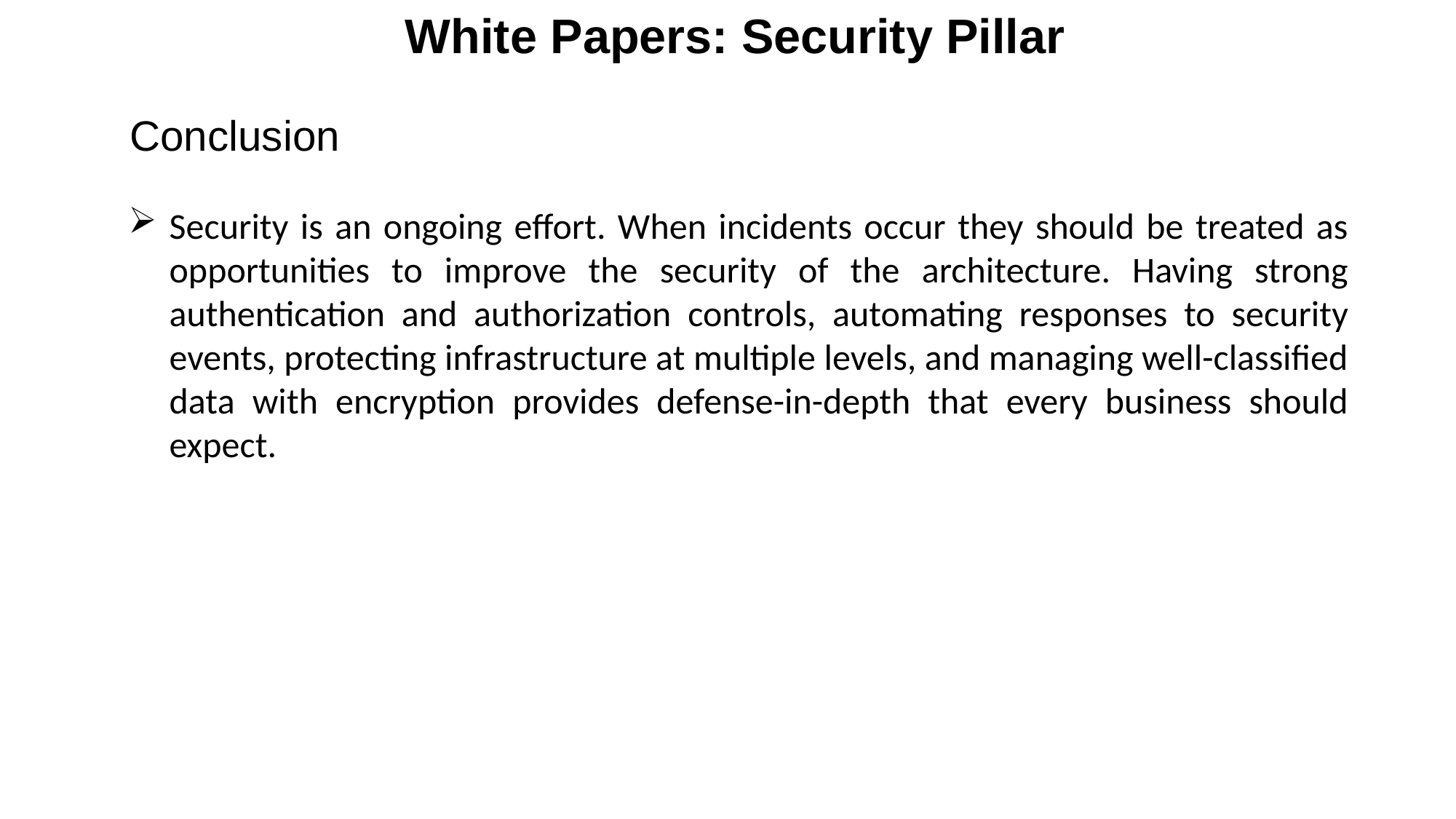

White Papers: Security Pillar
Conclusion
Security is an ongoing effort. When incidents occur they should be treated as opportunities to improve the security of the architecture. Having strong authentication and authorization controls, automating responses to security events, protecting infrastructure at multiple levels, and managing well-classified data with encryption provides defense-in-depth that every business should expect.